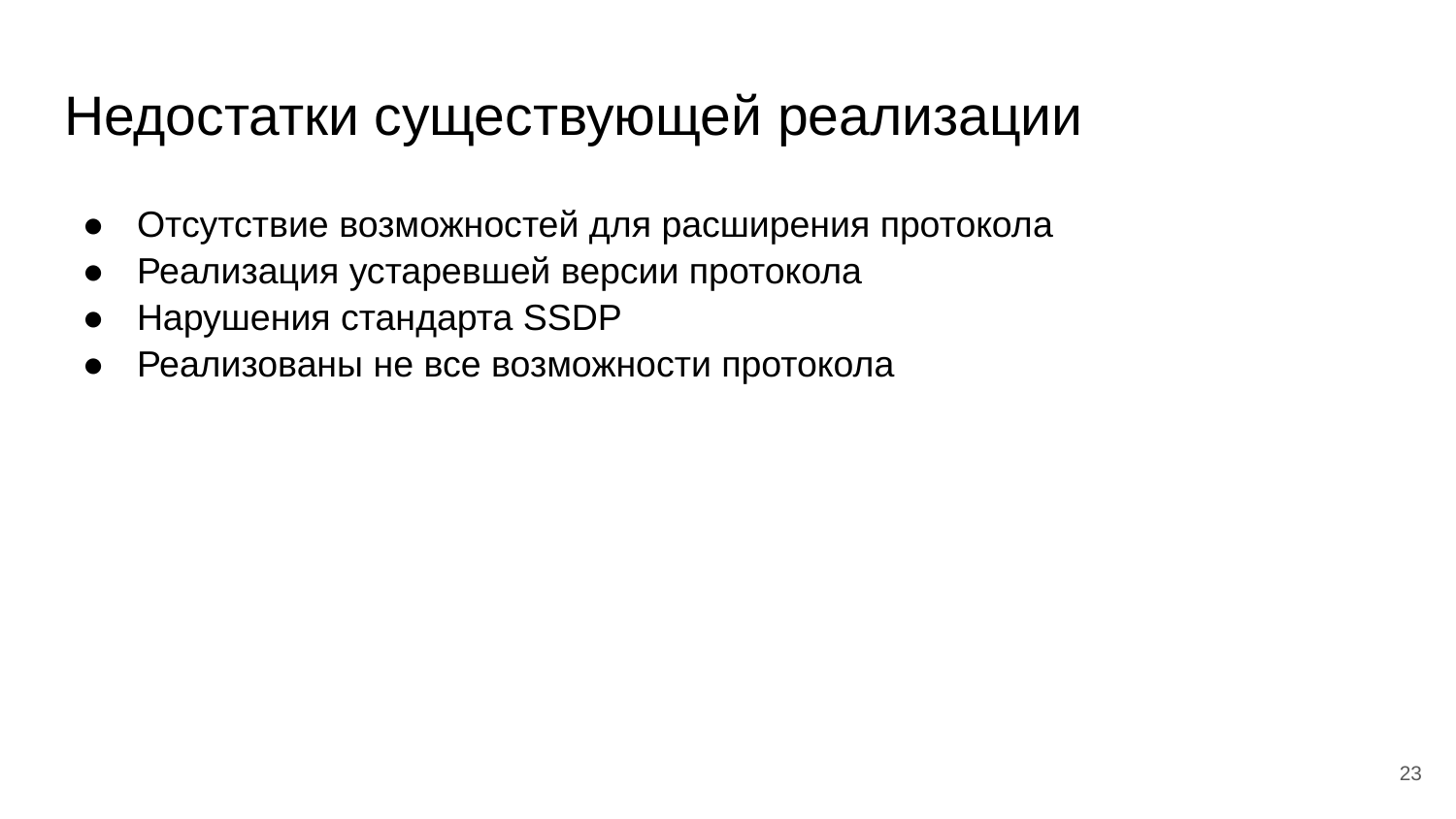

# Недостатки существующей реализации
Отсутствие возможностей для расширения протокола
Реализация устаревшей версии протокола
Нарушения стандарта SSDP
Реализованы не все возможности протокола
23